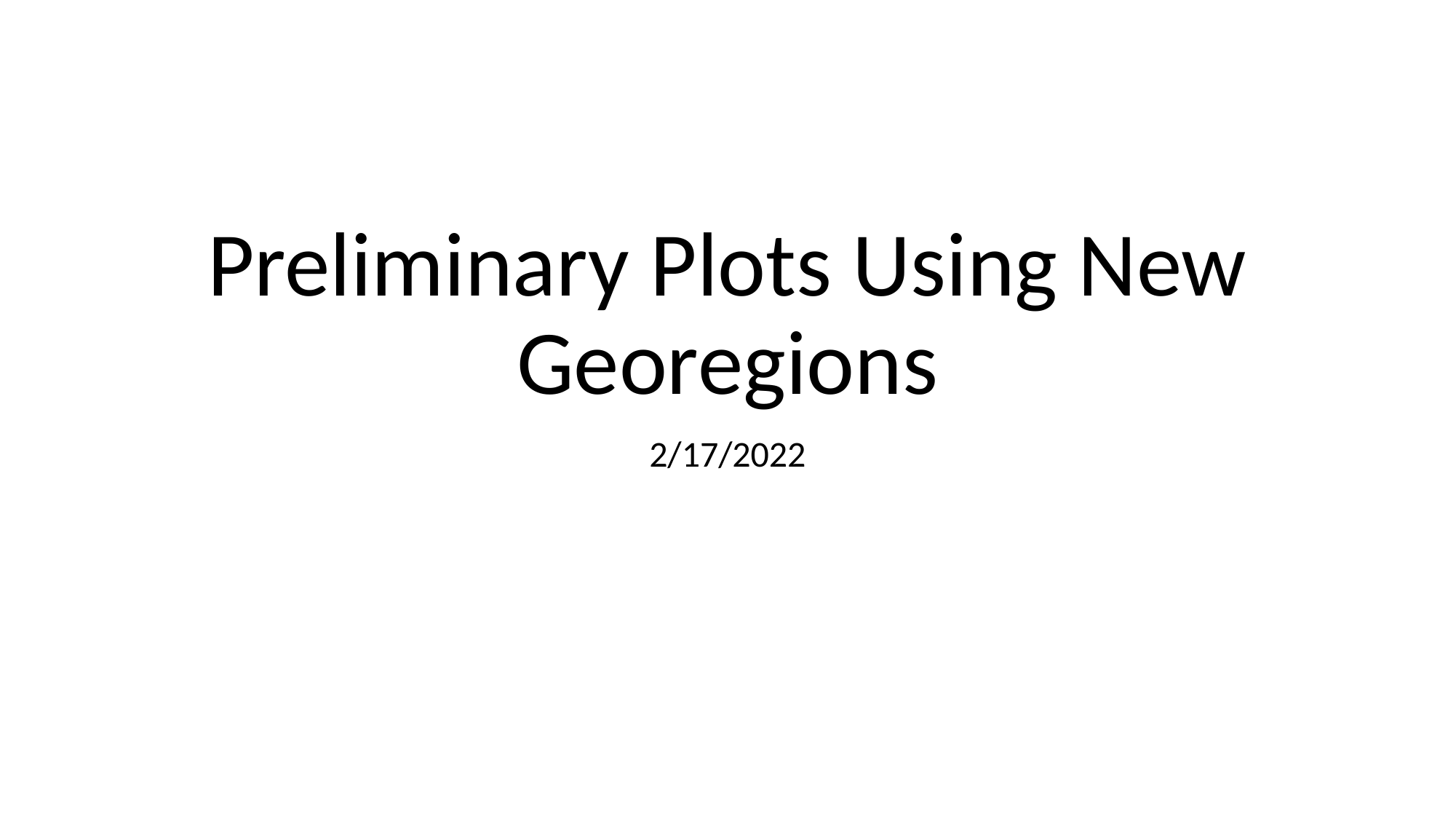

# Preliminary Plots Using New Georegions
2/17/2022